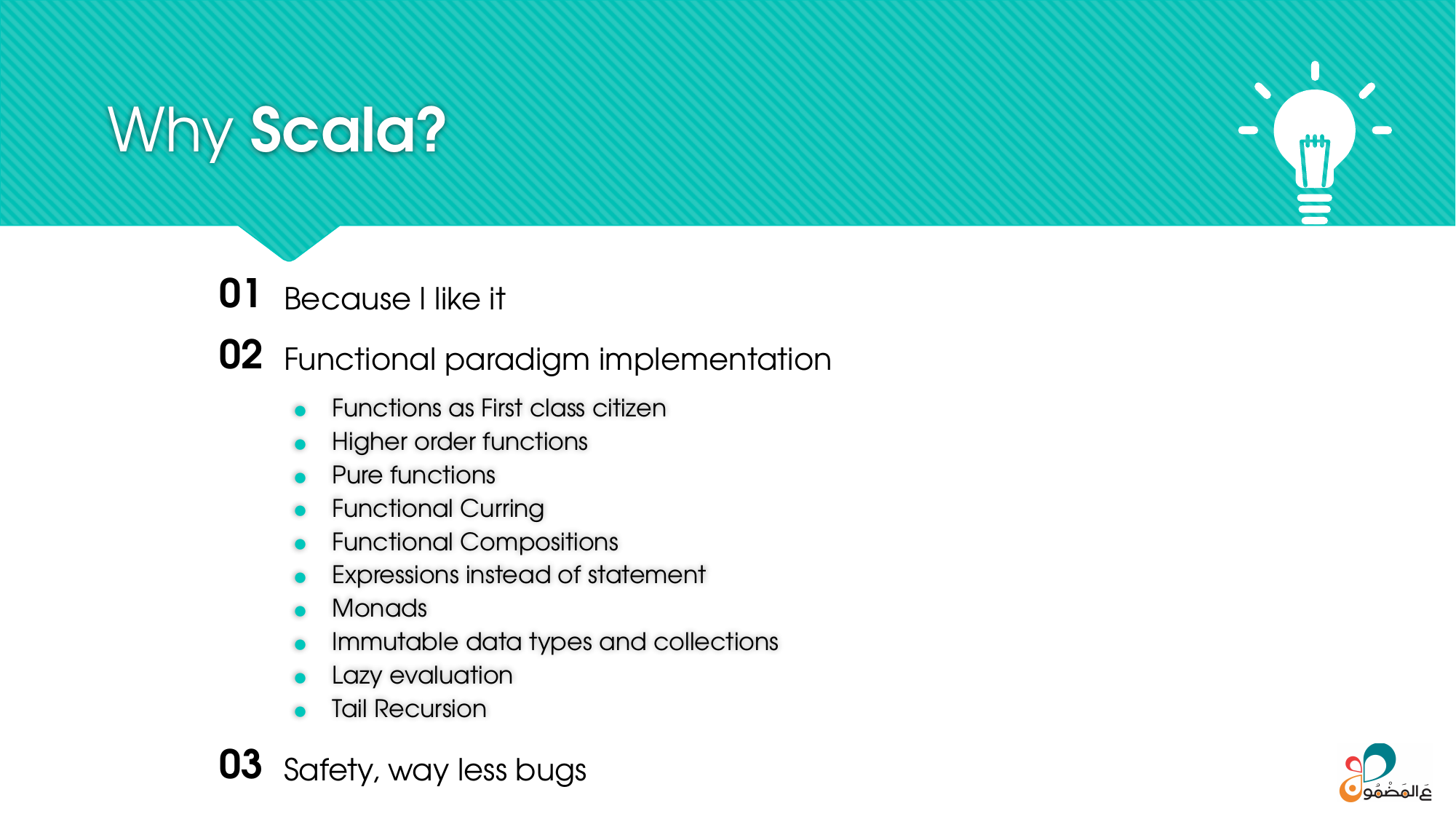

# Why Scala?

01
Because I like it
02
Functional paradigm implementation

Functions as First class citizen
Higher order functions
Pure functions
Functional Curring
Functional Compositions
Expressions instead of statement
Monads
Immutable data types and collections
Lazy evaluation
Tail Recursion
03
Safety, way less bugs